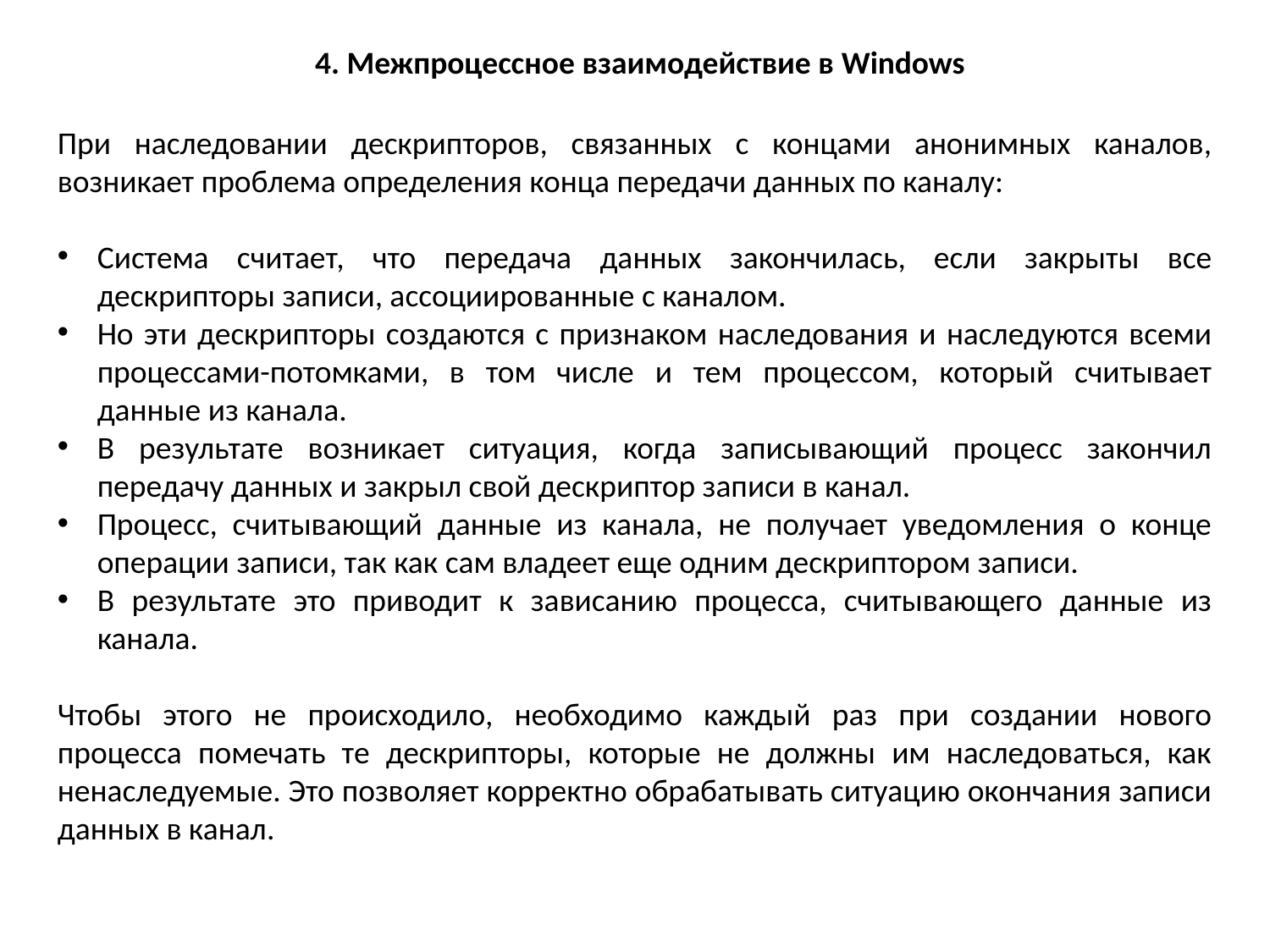

4. Межпроцессное взаимодействие в Windows
При наследовании дескрипторов, связанных с концами анонимных каналов, возникает проблема определения конца передачи данных по каналу:

Система считает, что передача данных закончилась, если закрыты все дескрипторы записи, ассоциированные с каналом.
Но эти дескрипторы создаются с признаком наследования и наследуются всеми процессами-потомками, в том числе и тем процессом, который считывает данные из канала.
В результате возникает ситуация, когда записывающий процесс закончил передачу данных и закрыл свой дескриптор записи в канал.
Процесс, считывающий данные из канала, не получает уведомления о конце операции записи, так как сам владеет еще одним дескриптором записи.
В результате это приводит к зависанию процесса, считывающего данные из канала.

Чтобы этого не происходило, необходимо каждый раз при создании нового процесса помечать те дескрипторы, которые не должны им наследоваться, как ненаследуемые. Это позволяет корректно обрабатывать ситуацию окончания записи данных в канал.